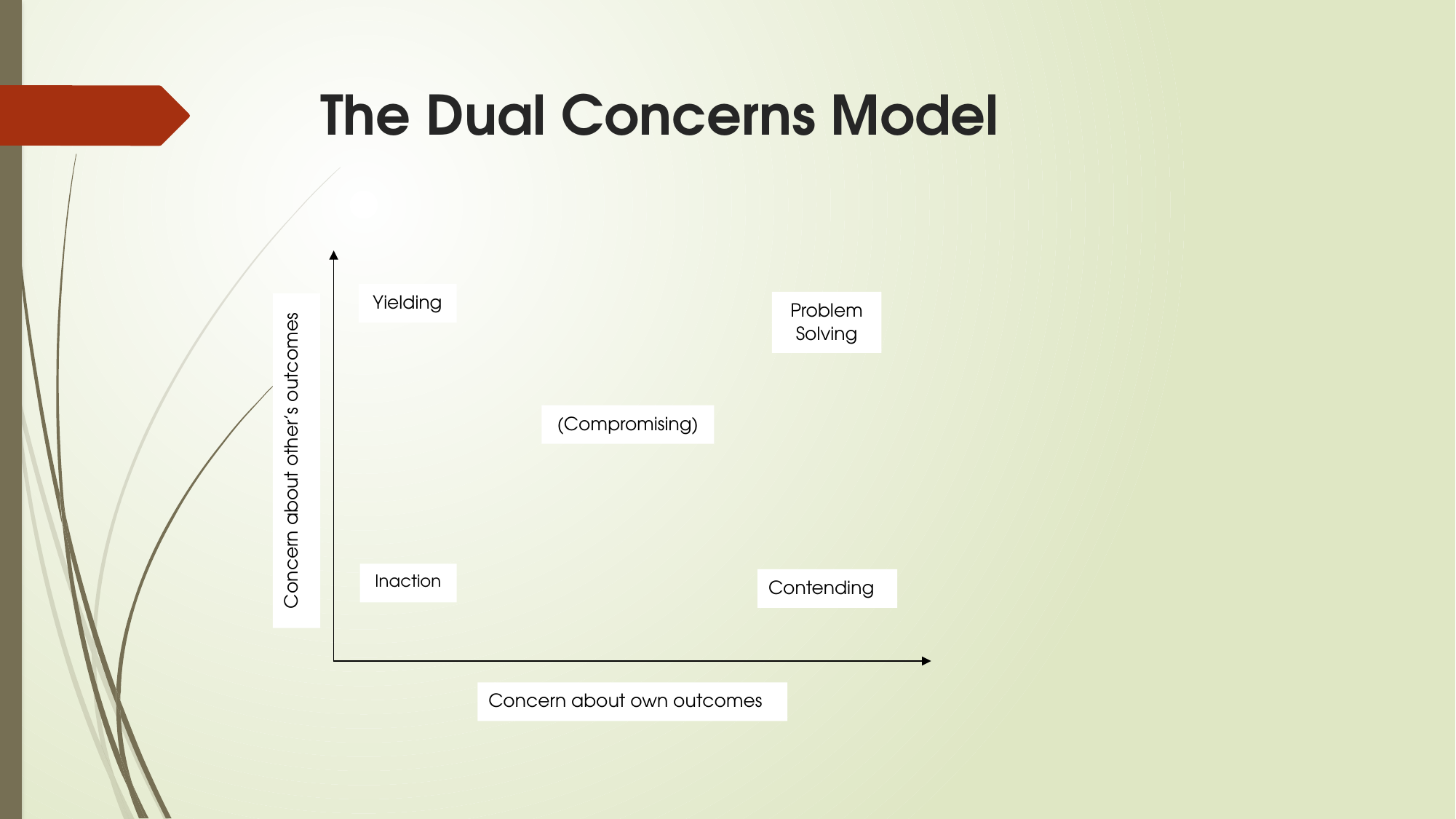

# The Dual Concerns Model
Yielding
Problem Solving
(Compromising)
Concern about other’s outcomes
Inaction
Contending
Concern about own outcomes